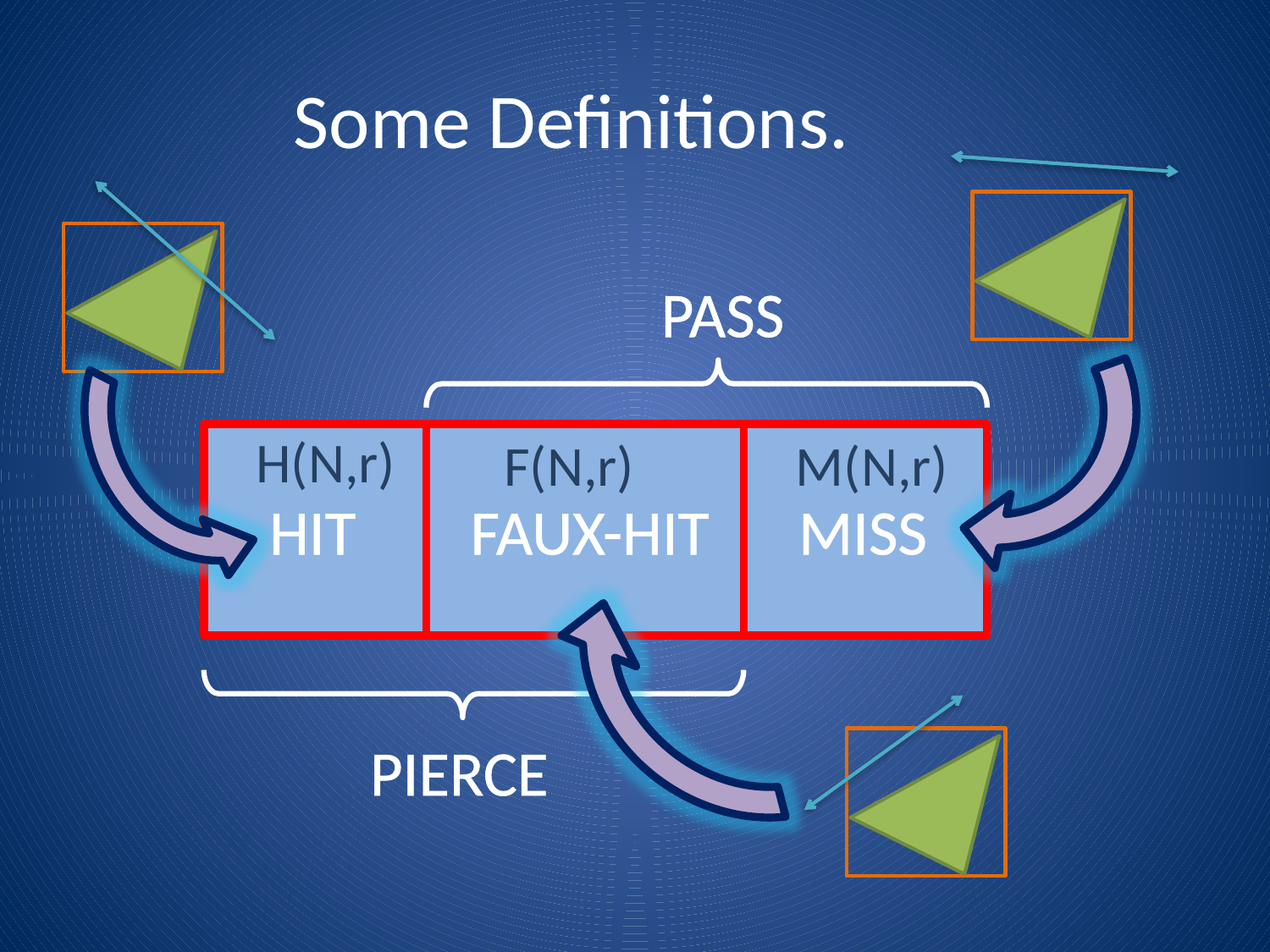

# Some Definitions.

PASS

HIT
FAUX-HIT
MISS
PIERCE

H(N,r)
F(N,r)
M(N,r)